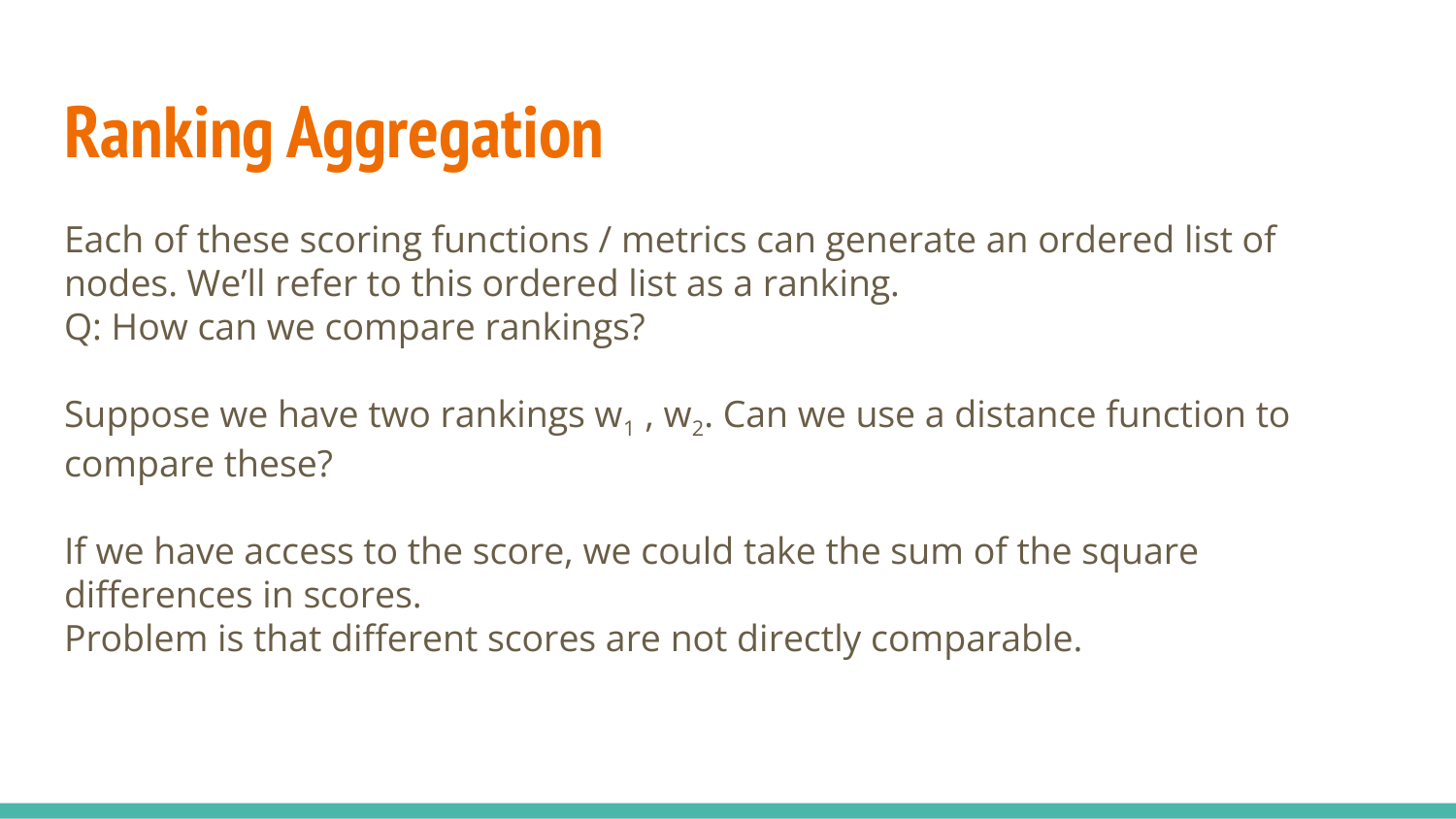

# Ranking Aggregation
Each of these scoring functions / metrics can generate an ordered list of nodes. We’ll refer to this ordered list as a ranking.
Q: How can we compare rankings?

Suppose we have two rankings w1 , w2. Can we use a distance function to compare these?

If we have access to the score, we could take the sum of the square differences in scores.
Problem is that different scores are not directly comparable.